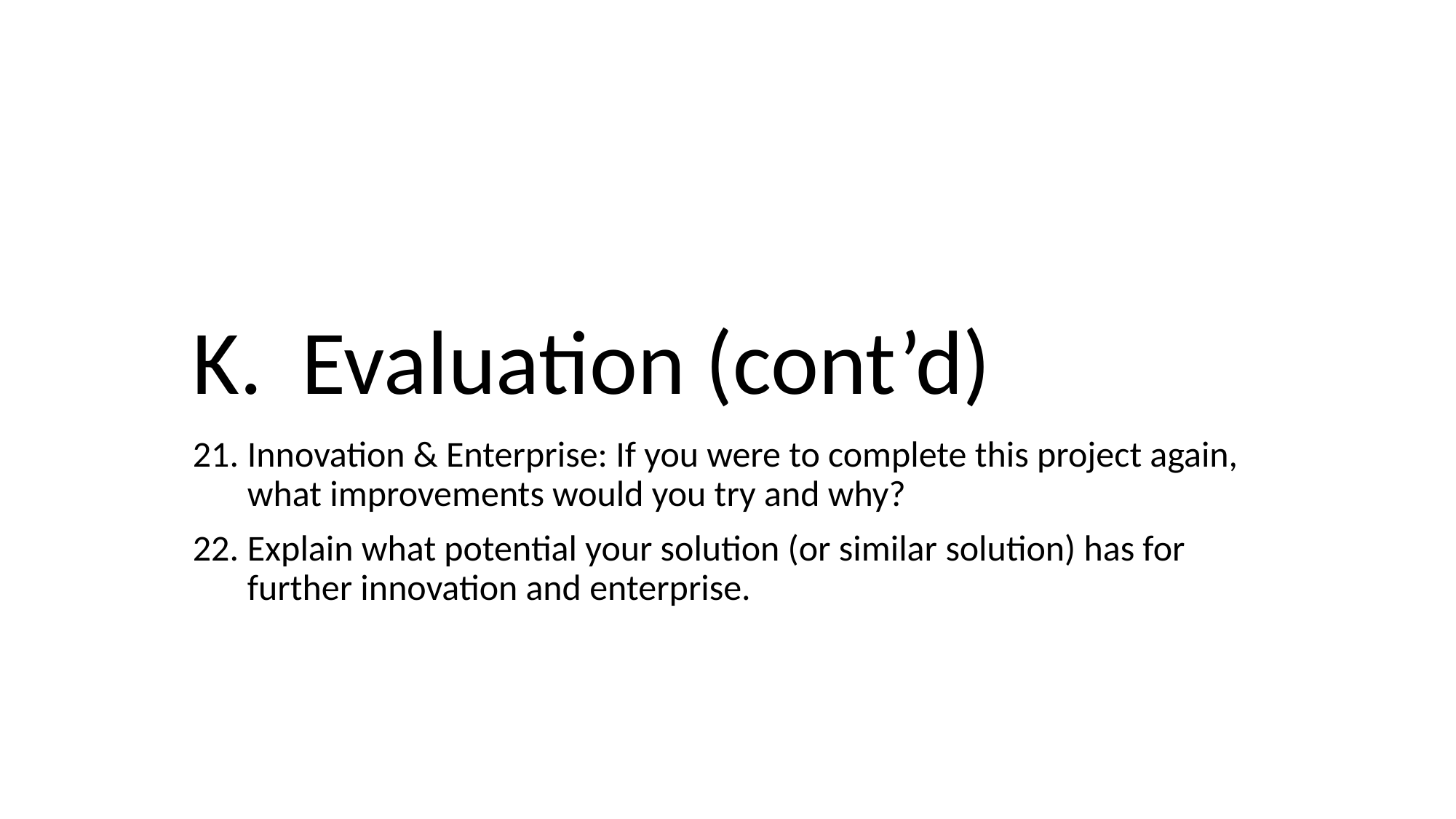

# K.	Evaluation (cont’d)
Innovation & Enterprise: If you were to complete this project again, what improvements would you try and why?
Explain what potential your solution (or similar solution) has for further innovation and enterprise.